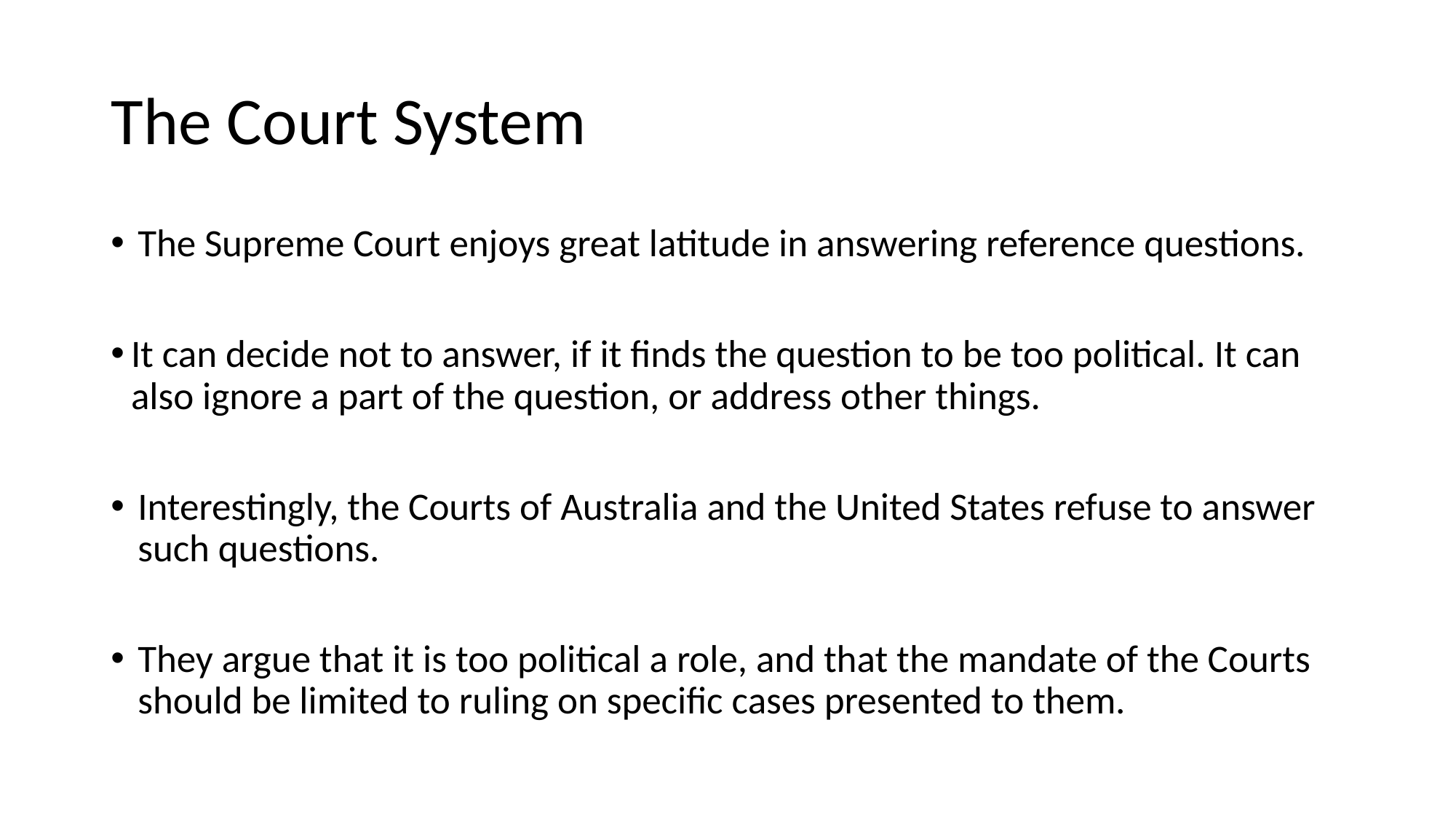

# The Court System
The Supreme Court enjoys great latitude in answering reference questions.

It can decide not to answer, if it finds the question to be too political. It can also ignore a part of the question, or address other things.

Interestingly, the Courts of Australia and the United States refuse to answer such questions.

They argue that it is too political a role, and that the mandate of the Courts should be limited to ruling on specific cases presented to them.